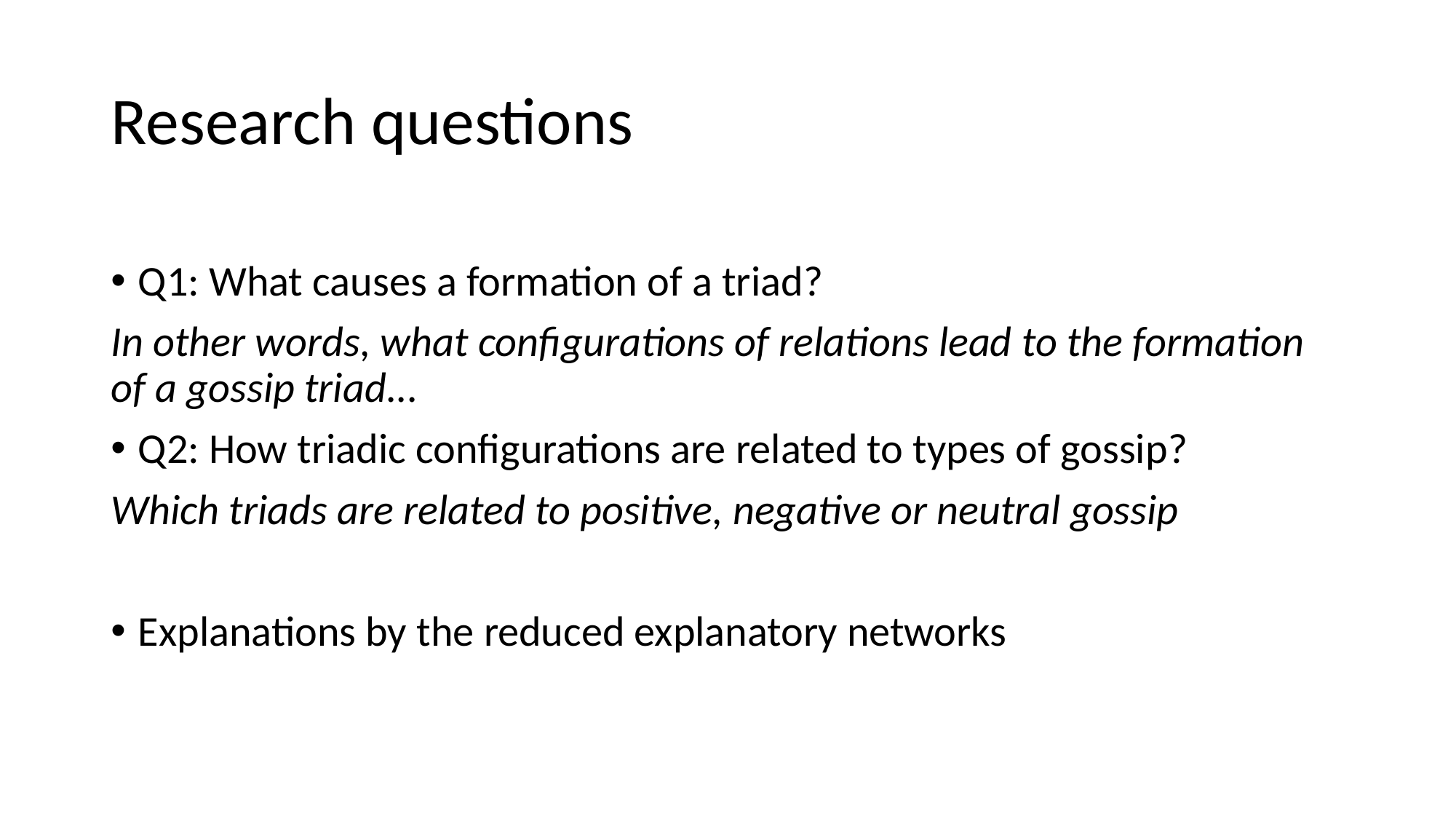

# Research questions
Q1: What causes a formation of a triad?
In other words, what configurations of relations lead to the formation of a gossip triad...
Q2: How triadic configurations are related to types of gossip?
Which triads are related to positive, negative or neutral gossip

Explanations by the reduced explanatory networks